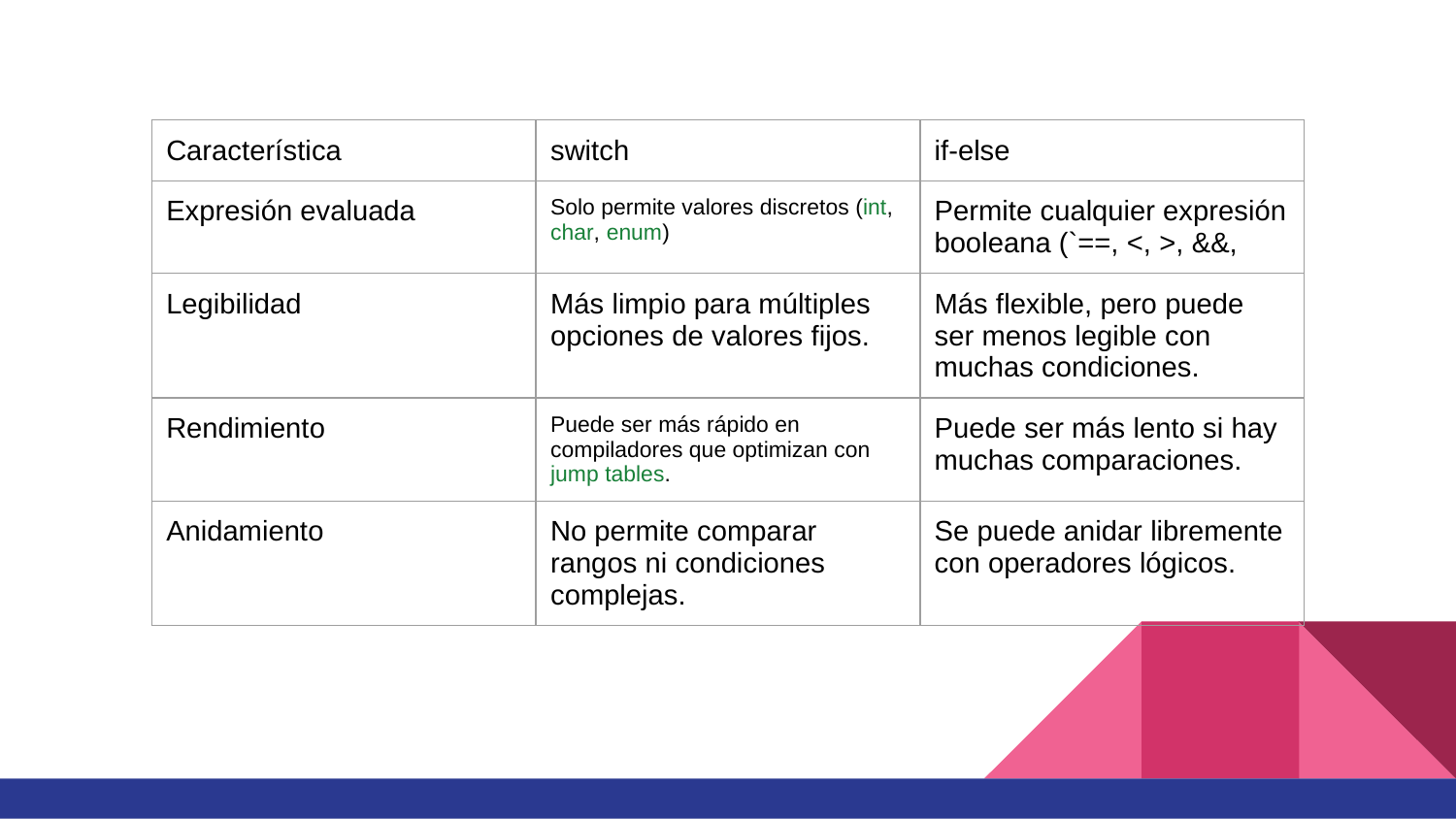

| Característica | switch | if-else |
| --- | --- | --- |
| Expresión evaluada | Solo permite valores discretos (int, char, enum) | Permite cualquier expresión booleana (`==, <, >, &&, |
| Legibilidad | Más limpio para múltiples opciones de valores fijos. | Más flexible, pero puede ser menos legible con muchas condiciones. |
| Rendimiento | Puede ser más rápido en compiladores que optimizan con jump tables. | Puede ser más lento si hay muchas comparaciones. |
| Anidamiento | No permite comparar rangos ni condiciones complejas. | Se puede anidar libremente con operadores lógicos. |